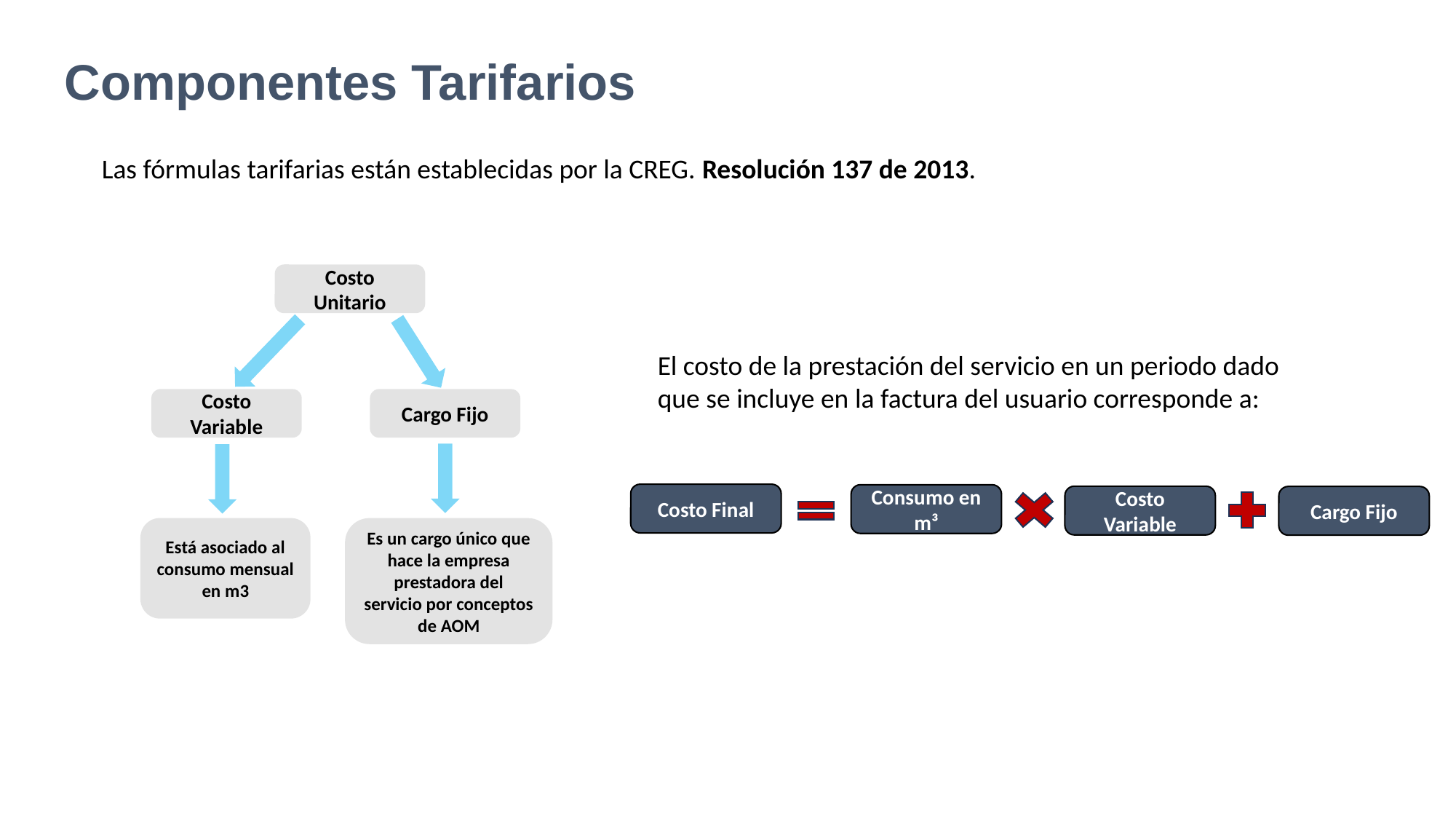

Componentes Tarifarios
Las fórmulas tarifarias están establecidas por la CREG. Resolución 137 de 2013.
Costo Unitario

El costo de la prestación del servicio en un periodo dado que se incluye en la factura del usuario corresponde a:
Costo Variable
Cargo Fijo

Costo Final
Consumo en m³

Costo Variable
Cargo Fijo

Está asociado al consumo mensual en m3
Es un cargo único que hace la empresa prestadora del servicio por conceptos de AOM